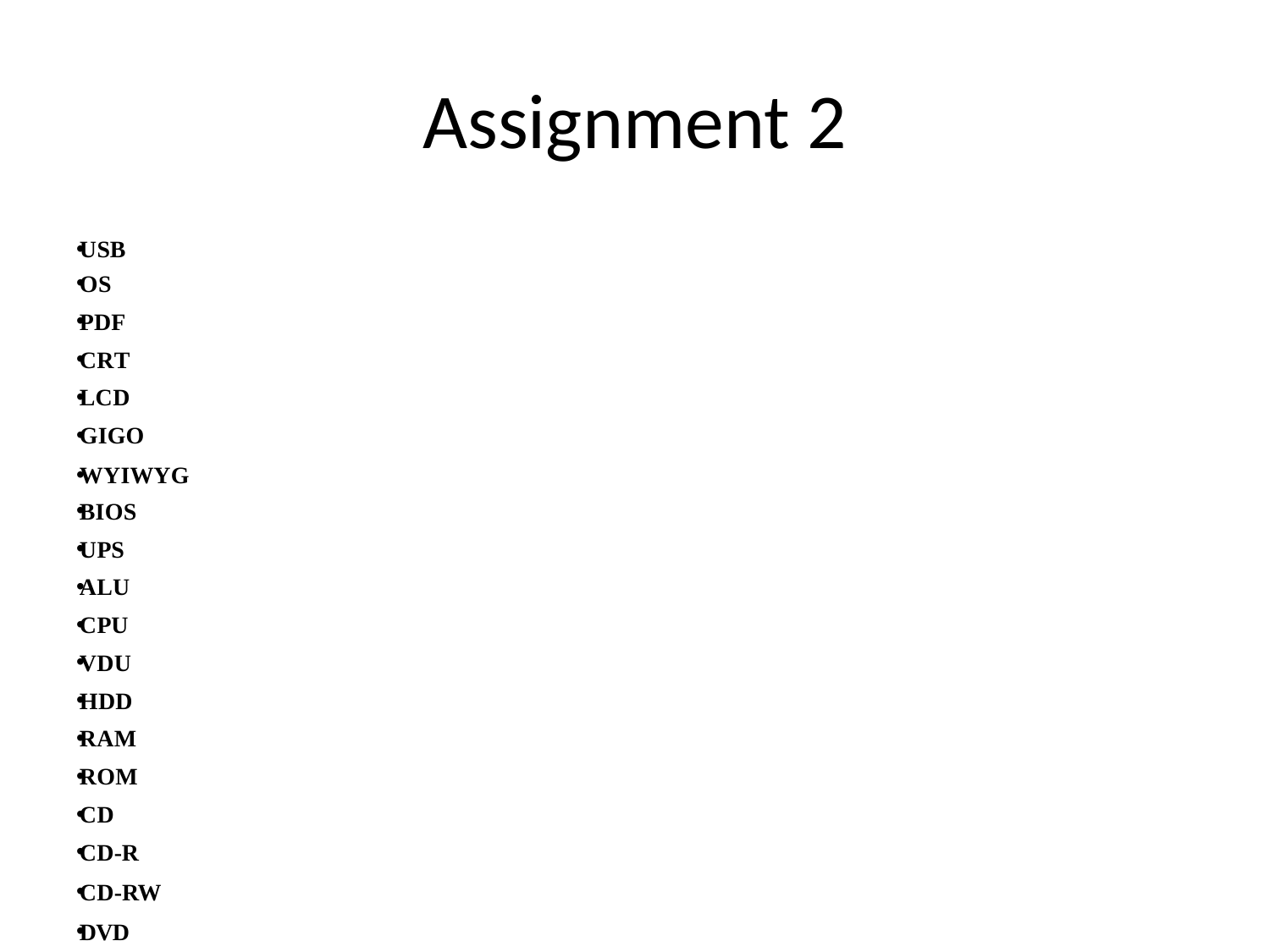

# Assignment 2
USB
OS
PDF
CRT
LCD
GIGO
WYIWYG
BIOS
UPS
ALU
CPU
VDU
HDD
RAM
ROM
CD
CD-R
CD-RW
DVD